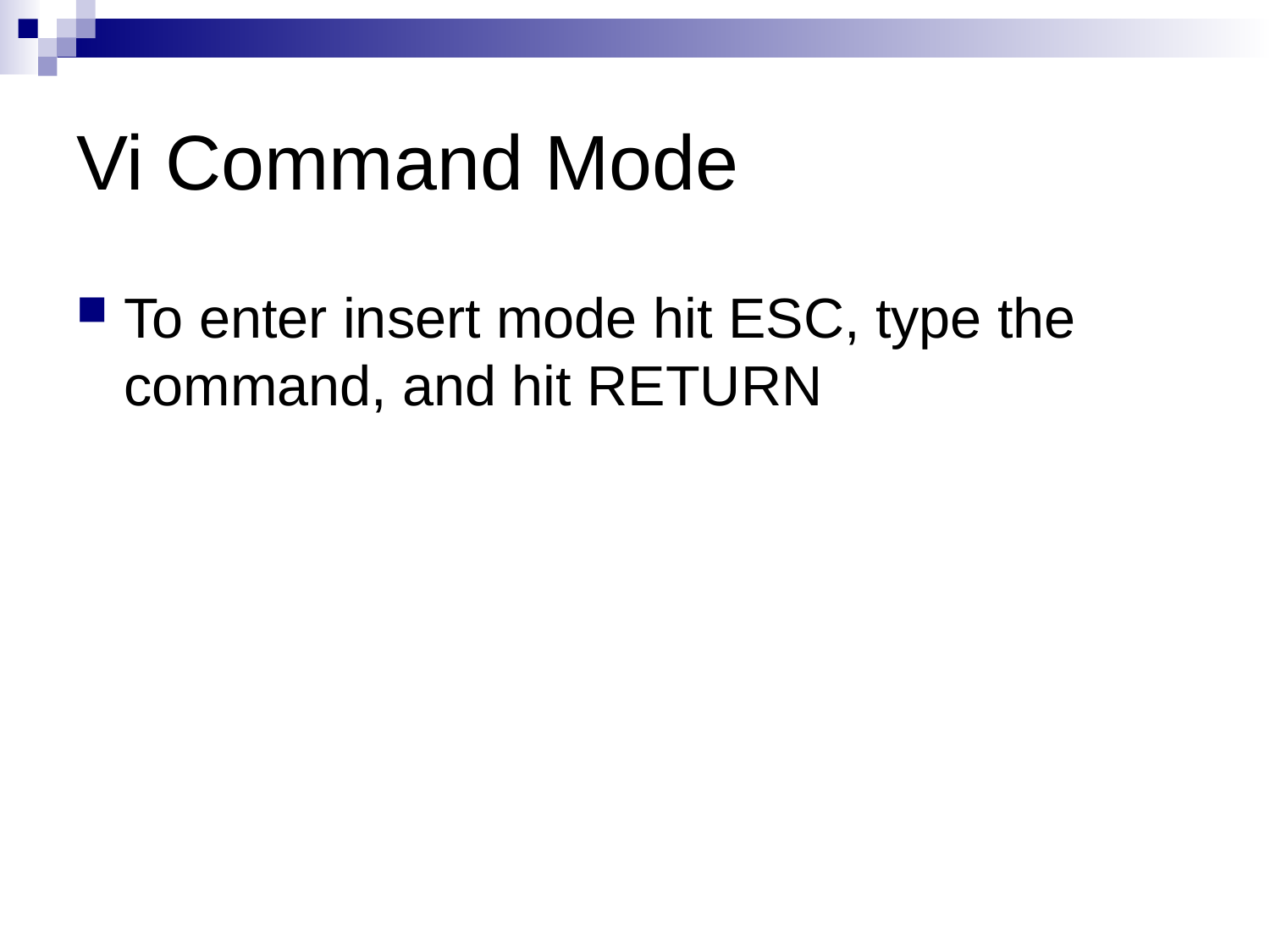

# Vi Command Mode
To enter insert mode hit ESC, type the command, and hit RETURN